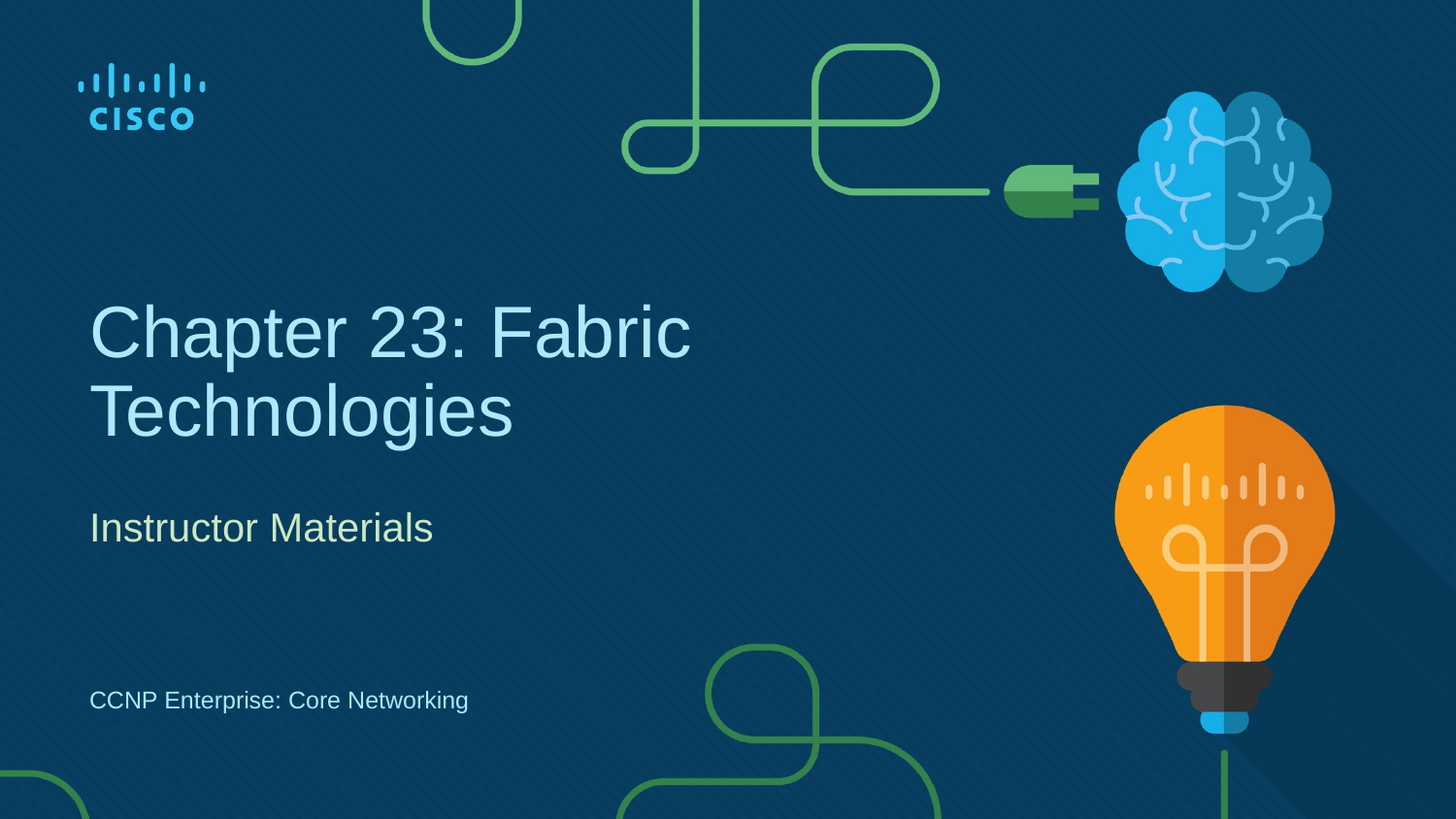

# Chapter 23: Fabric Technologies
Instructor Materials
CCNP Enterprise: Core Networking